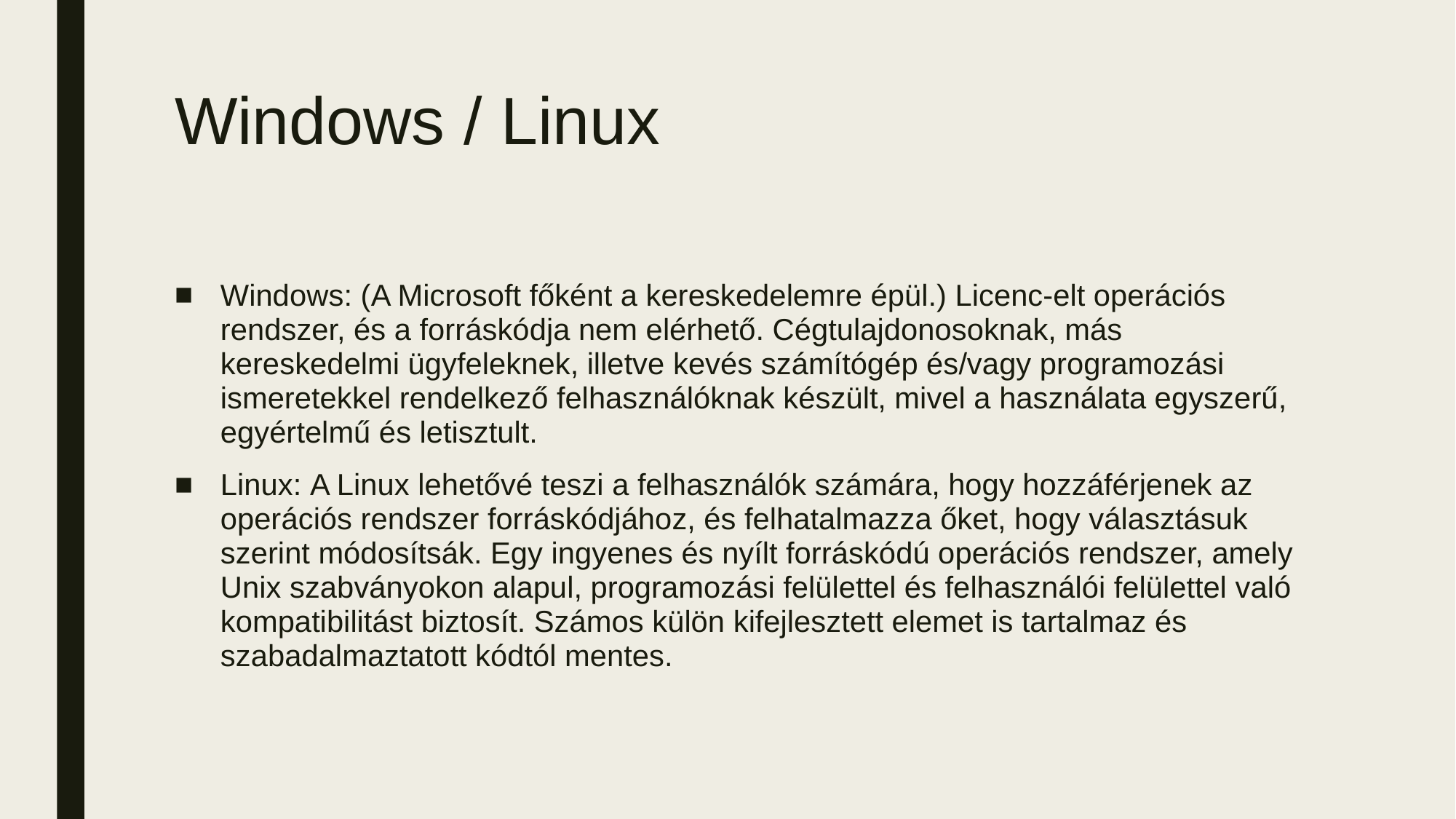

# Windows / Linux
Windows: (A Microsoft főként a kereskedelemre épül.) Licenc-elt operációs rendszer, és a forráskódja nem elérhető. Cégtulajdonosoknak, más kereskedelmi ügyfeleknek, illetve kevés számítógép és/vagy programozási ismeretekkel rendelkező felhasználóknak készült, mivel a használata egyszerű, egyértelmű és letisztult.
Linux: A Linux lehetővé teszi a felhasználók számára, hogy hozzáférjenek az operációs rendszer forráskódjához, és felhatalmazza őket, hogy választásuk szerint módosítsák. Egy ingyenes és nyílt forráskódú operációs rendszer, amely Unix szabványokon alapul, programozási felülettel és felhasználói felülettel való kompatibilitást biztosít. Számos külön kifejlesztett elemet is tartalmaz és  szabadalmaztatott kódtól mentes.